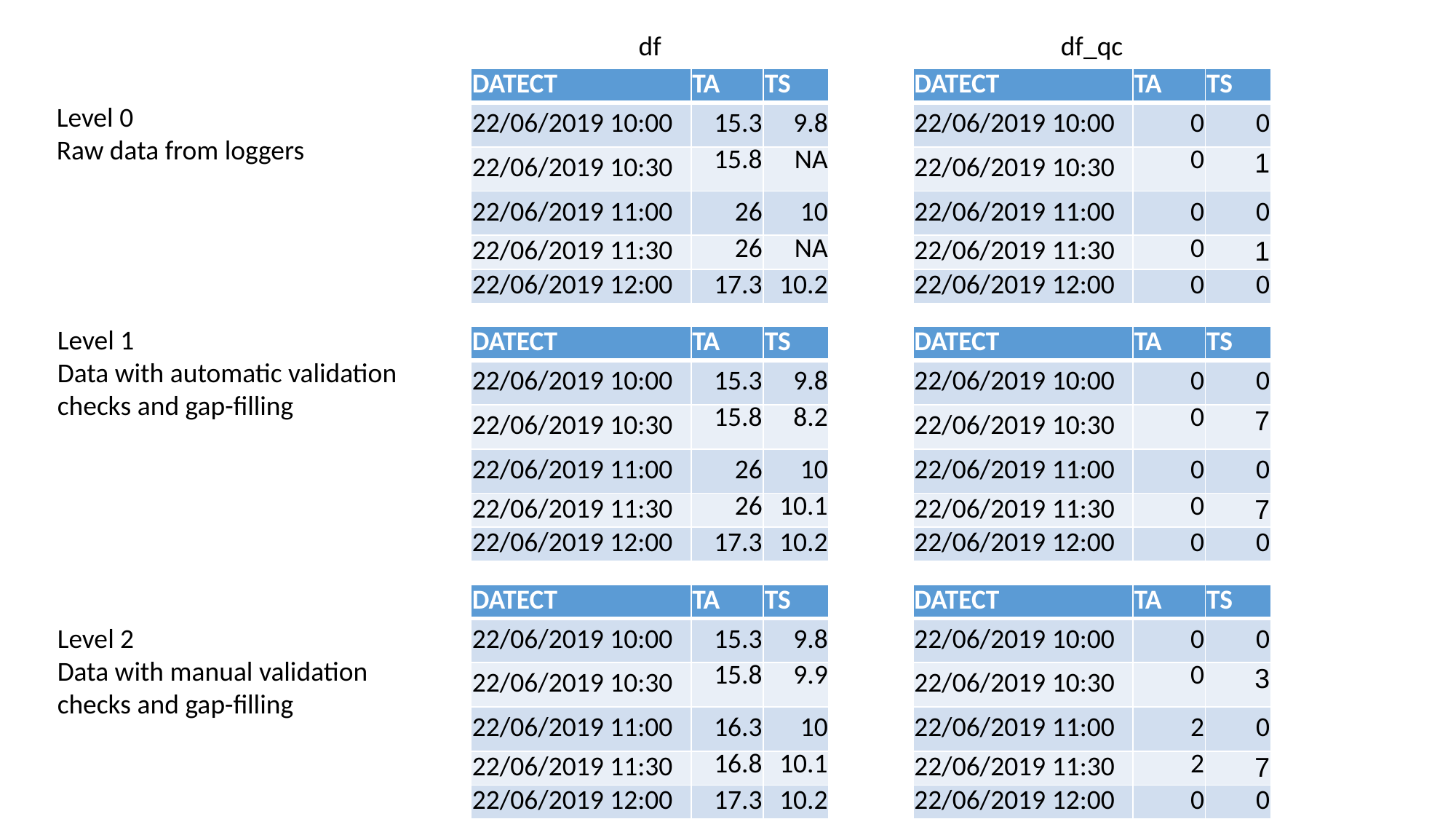

df
df_qc
| DATECT | TA | TS |
| --- | --- | --- |
| 22/06/2019 10:00 | 15.3 | 9.8 |
| 22/06/2019 10:30 | 15.8 | NA |
| 22/06/2019 11:00 | 26 | 10 |
| 22/06/2019 11:30 | 26 | NA |
| 22/06/2019 12:00 | 17.3 | 10.2 |
| DATECT | TA | TS |
| --- | --- | --- |
| 22/06/2019 10:00 | 0 | 0 |
| 22/06/2019 10:30 | 0 | 1 |
| 22/06/2019 11:00 | 0 | 0 |
| 22/06/2019 11:30 | 0 | 1 |
| 22/06/2019 12:00 | 0 | 0 |
Level 0
Raw data from loggers
Level 1
Data with automatic validation
checks and gap-filling
| DATECT | TA | TS |
| --- | --- | --- |
| 22/06/2019 10:00 | 15.3 | 9.8 |
| 22/06/2019 10:30 | 15.8 | 8.2 |
| 22/06/2019 11:00 | 26 | 10 |
| 22/06/2019 11:30 | 26 | 10.1 |
| 22/06/2019 12:00 | 17.3 | 10.2 |
| DATECT | TA | TS |
| --- | --- | --- |
| 22/06/2019 10:00 | 0 | 0 |
| 22/06/2019 10:30 | 0 | 7 |
| 22/06/2019 11:00 | 0 | 0 |
| 22/06/2019 11:30 | 0 | 7 |
| 22/06/2019 12:00 | 0 | 0 |
| DATECT | TA | TS |
| --- | --- | --- |
| 22/06/2019 10:00 | 15.3 | 9.8 |
| 22/06/2019 10:30 | 15.8 | 9.9 |
| 22/06/2019 11:00 | 16.3 | 10 |
| 22/06/2019 11:30 | 16.8 | 10.1 |
| 22/06/2019 12:00 | 17.3 | 10.2 |
| DATECT | TA | TS |
| --- | --- | --- |
| 22/06/2019 10:00 | 0 | 0 |
| 22/06/2019 10:30 | 0 | 3 |
| 22/06/2019 11:00 | 2 | 0 |
| 22/06/2019 11:30 | 2 | 7 |
| 22/06/2019 12:00 | 0 | 0 |
Level 2
Data with manual validation
checks and gap-filling